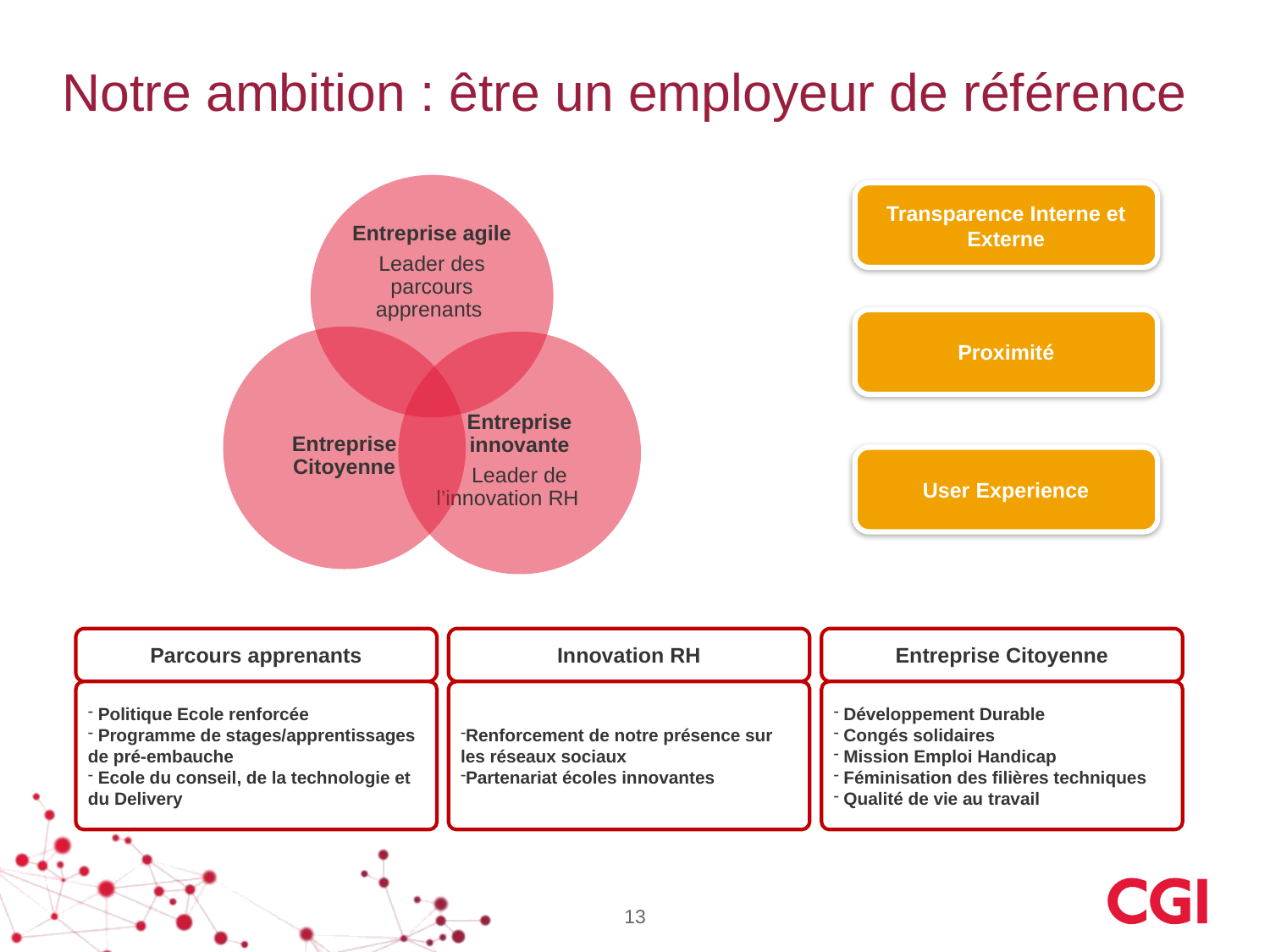

# Notre ambition : être un employeur de référence
Entreprise agile
Leader des parcours apprenants
Entreprise innovante
Leader de l’innovation RH
Entreprise Citoyenne
Transparence Interne et Externe
Proximité
User Experience
Parcours apprenants
Innovation RH
Entreprise Citoyenne
 Politique Ecole renforcée
 Programme de stages/apprentissages de pré-embauche
 Ecole du conseil, de la technologie et du Delivery
Renforcement de notre présence sur les réseaux sociaux
Partenariat écoles innovantes
 Développement Durable
 Congés solidaires
 Mission Emploi Handicap
 Féminisation des filières techniques
 Qualité de vie au travail
13